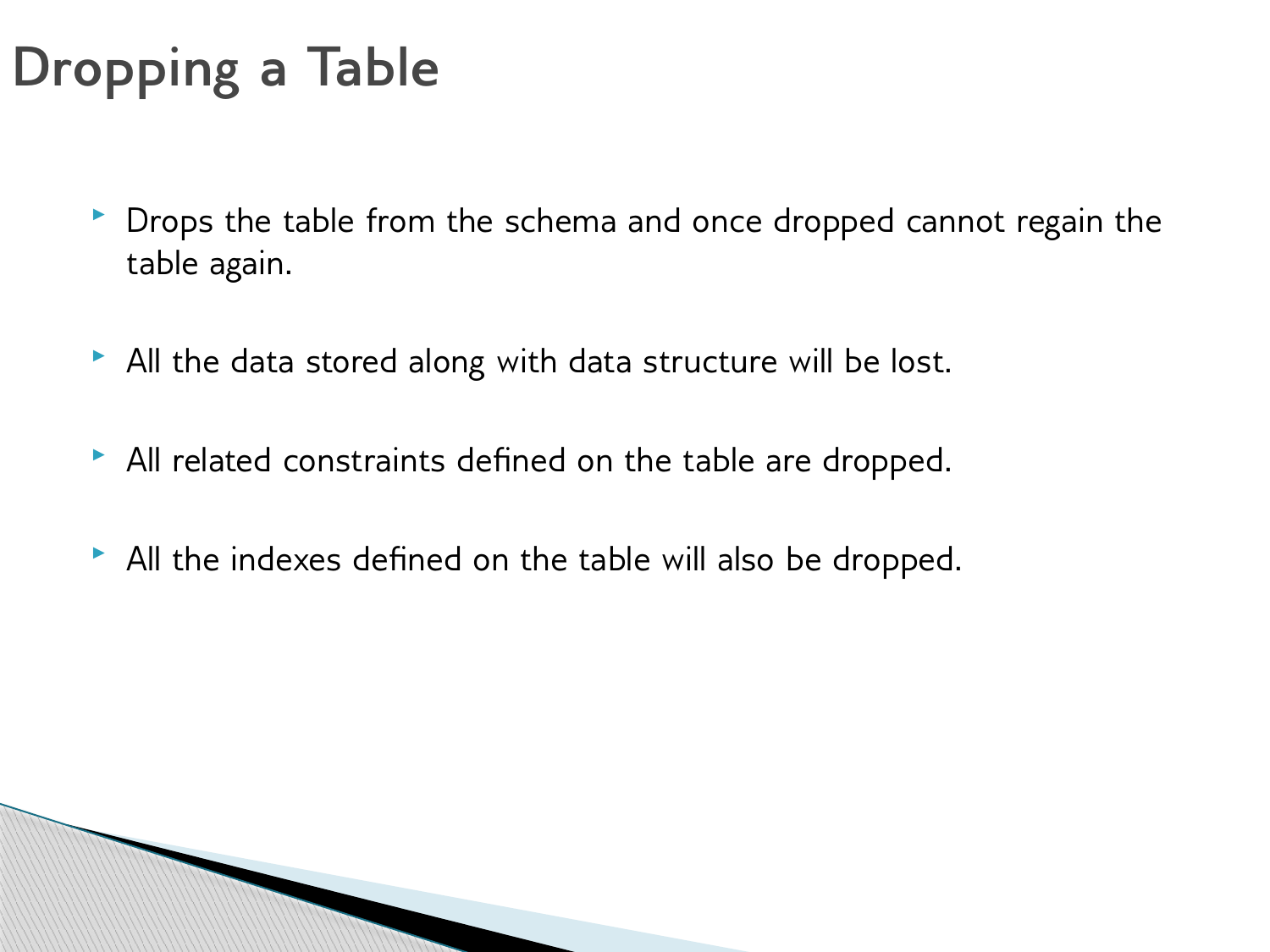

# Dropping a Table
Drops the table from the schema and once dropped cannot regain the table again.

All the data stored along with data structure will be lost.

All related constraints defined on the table are dropped.

All the indexes defined on the table will also be dropped.